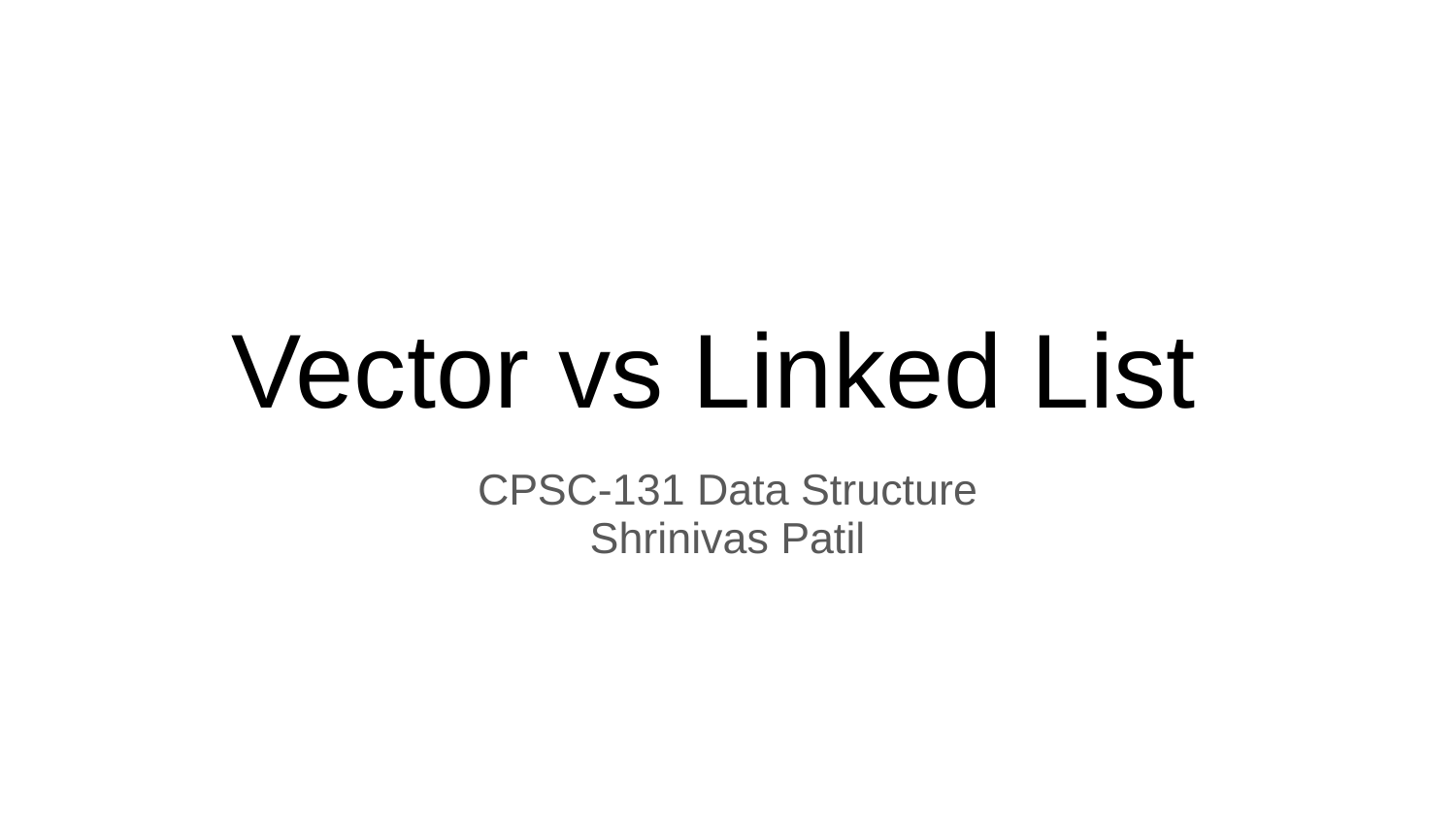

# Vector vs Linked List
CPSC-131 Data Structure
Shrinivas Patil